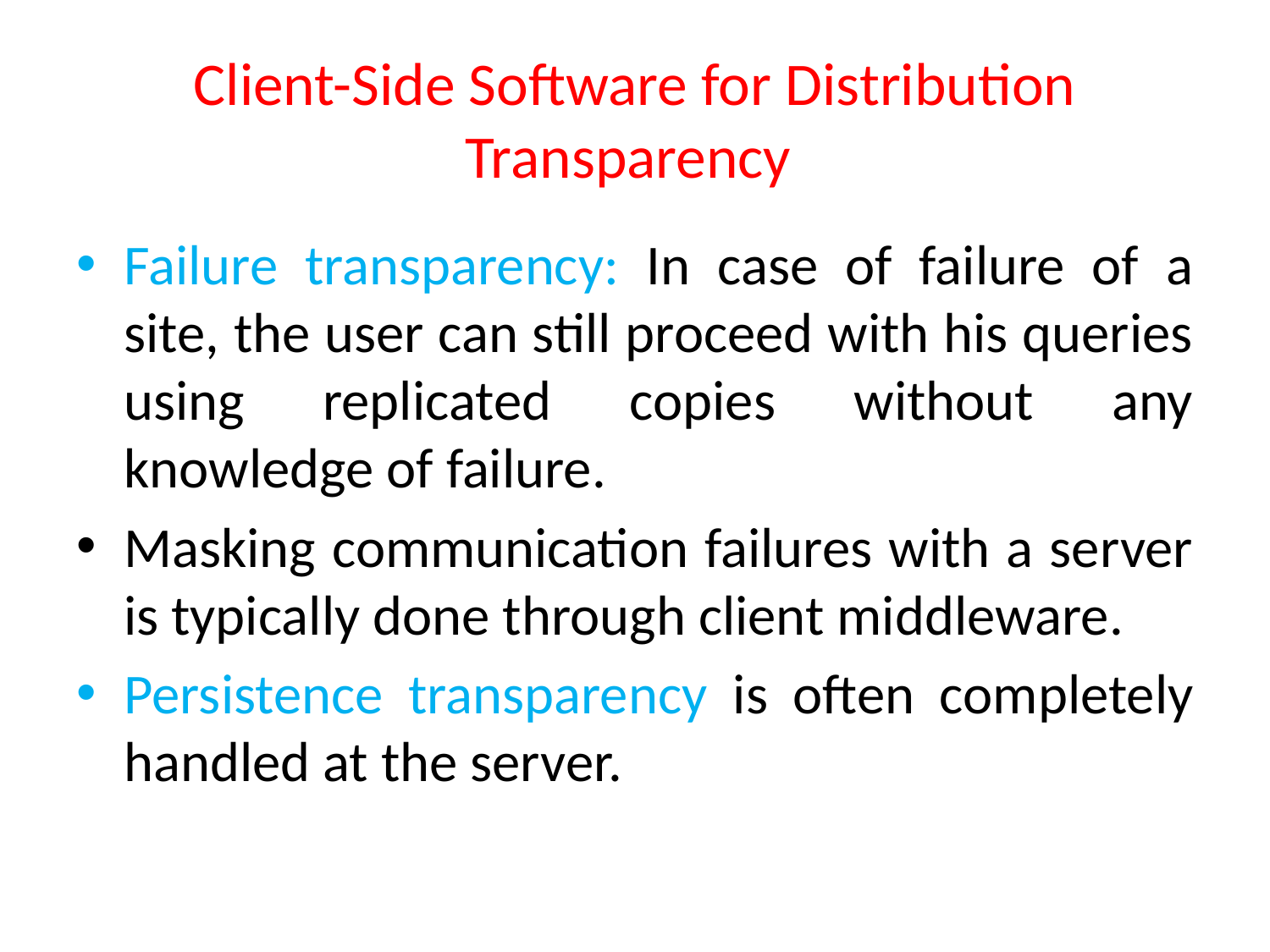

# Client-Side Software for Distribution Transparency
Failure transparency: In case of failure of a site, the user can still proceed with his queries using replicated copies without any knowledge of failure.
Masking communication failures with a server is typically done through client middleware.
Persistence transparency is often completely handled at the server.